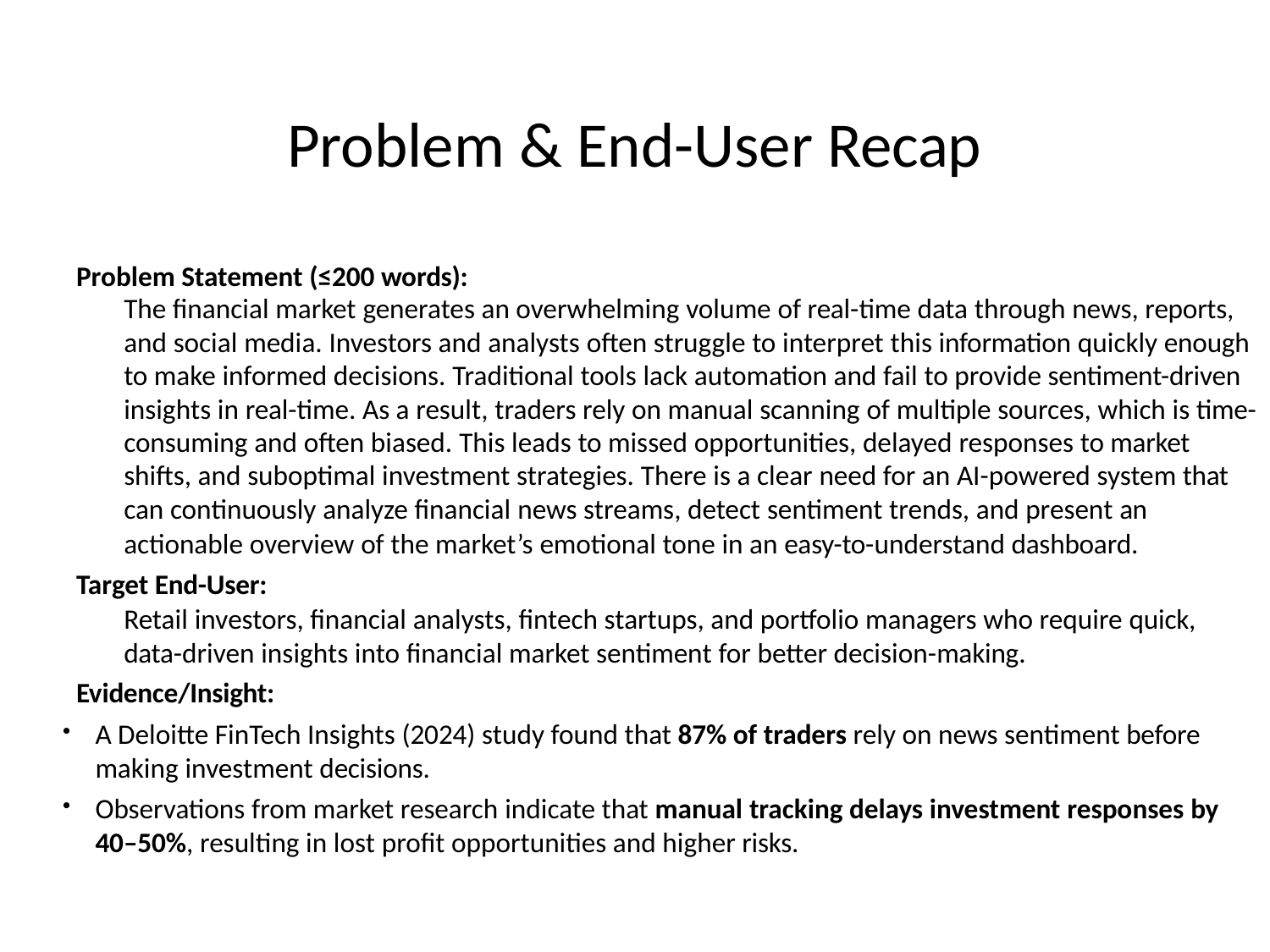

# Problem & End-User Recap
Problem Statement (≤200 words):
The financial market generates an overwhelming volume of real-time data through news, reports, and social media. Investors and analysts often struggle to interpret this information quickly enough to make informed decisions. Traditional tools lack automation and fail to provide sentiment-driven insights in real-time. As a result, traders rely on manual scanning of multiple sources, which is time- consuming and often biased. This leads to missed opportunities, delayed responses to market shifts, and suboptimal investment strategies. There is a clear need for an AI-powered system that can continuously analyze financial news streams, detect sentiment trends, and present an
actionable overview of the market’s emotional tone in an easy-to-understand dashboard.
Target End-User:
Retail investors, financial analysts, fintech startups, and portfolio managers who require quick, data-driven insights into financial market sentiment for better decision-making.
Evidence/Insight:
A Deloitte FinTech Insights (2024) study found that 87% of traders rely on news sentiment before making investment decisions.
Observations from market research indicate that manual tracking delays investment responses by 40–50%, resulting in lost profit opportunities and higher risks.